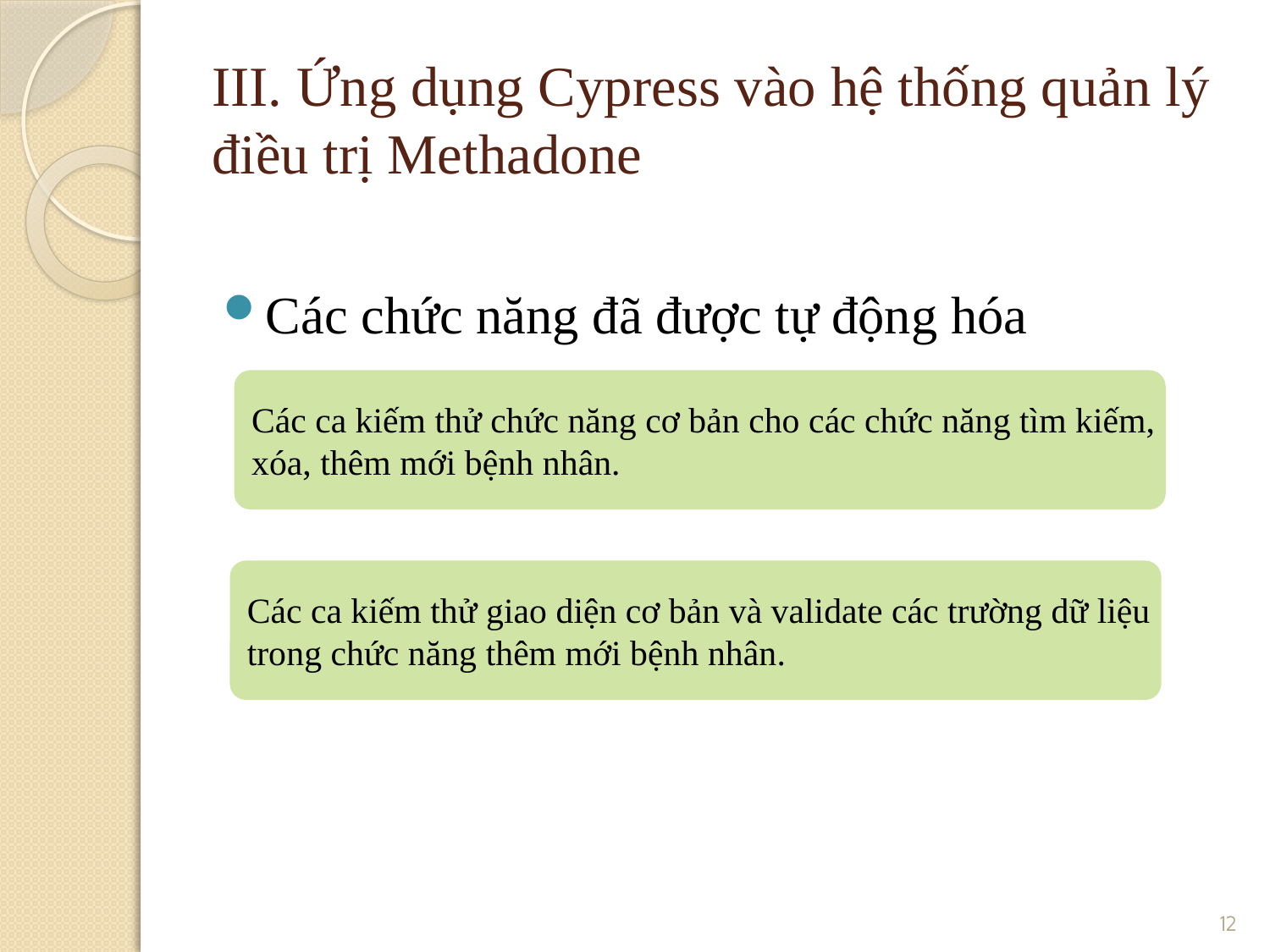

# III. Ứng dụng Cypress vào hệ thống quản lý điều trị Methadone

Các chức năng đã được tự động hóa

Các ca kiếm thử chức năng cơ bản cho các chức năng tìm kiếm,
xóa, thêm mới bệnh nhân.
Các ca kiếm thử giao diện cơ bản và validate các trường dữ liệu
trong chức năng thêm mới bệnh nhân.
12